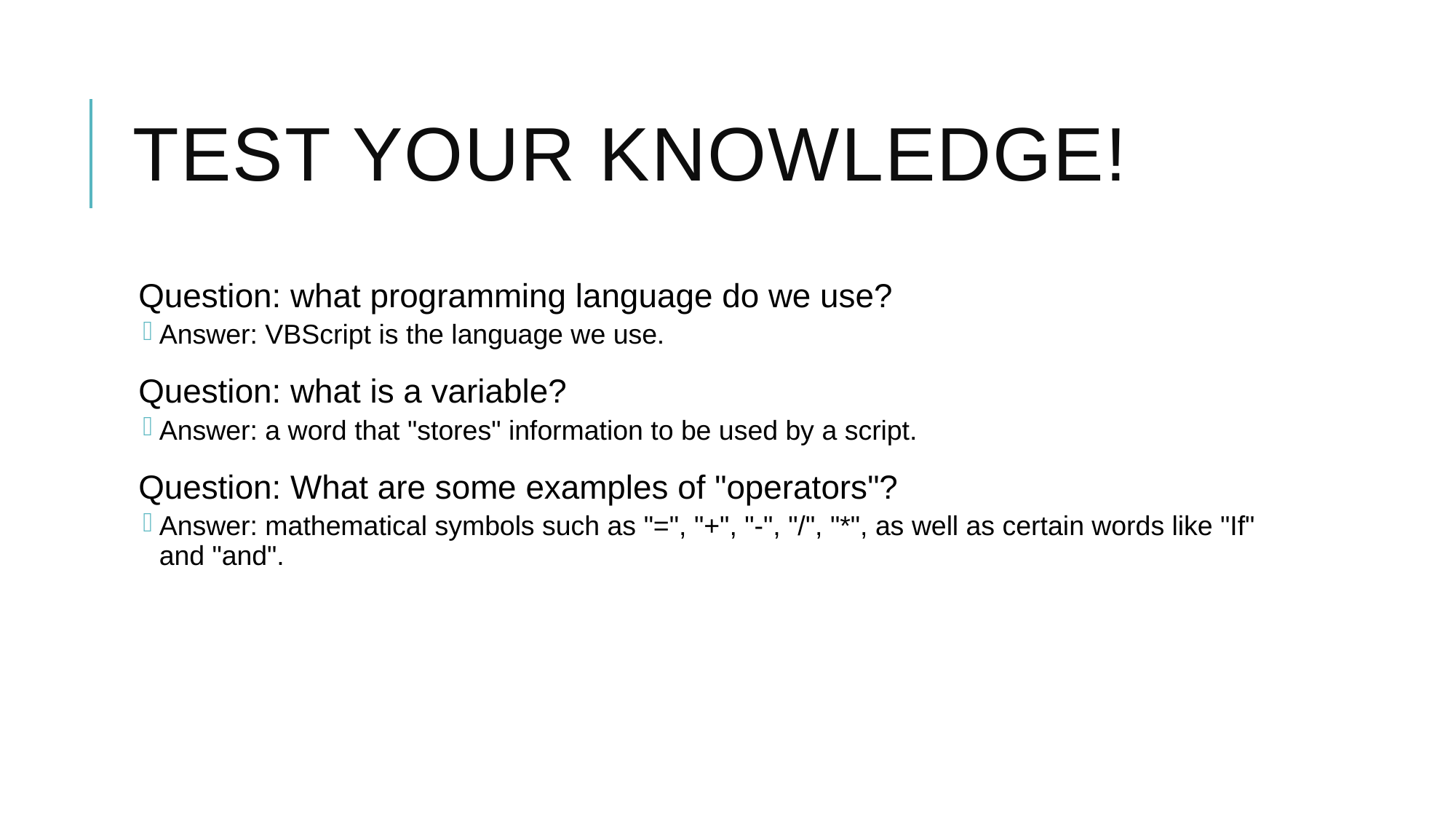

# Test your knowledge!
Question: what programming language do we use?
Answer: VBScript is the language we use.
Question: what is a variable?
Answer: a word that "stores" information to be used by a script.
Question: What are some examples of "operators"?
Answer: mathematical symbols such as "=", "+", "-", "/", "*", as well as certain words like "If" and "and".